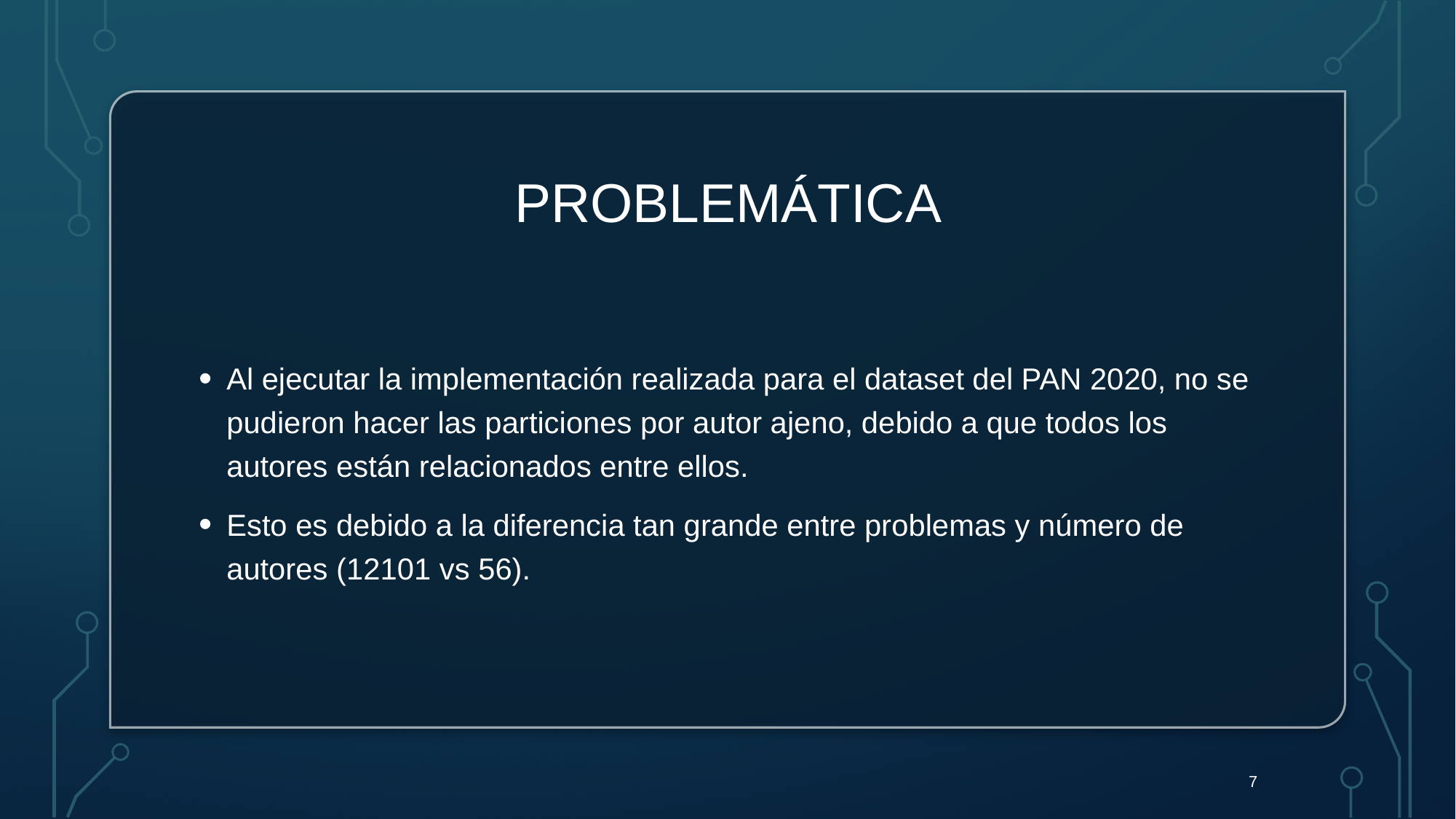

# problemática
Al ejecutar la implementación realizada para el dataset del PAN 2020, no se pudieron hacer las particiones por autor ajeno, debido a que todos los autores están relacionados entre ellos.
Esto es debido a la diferencia tan grande entre problemas y número de autores (12101 vs 56).

7